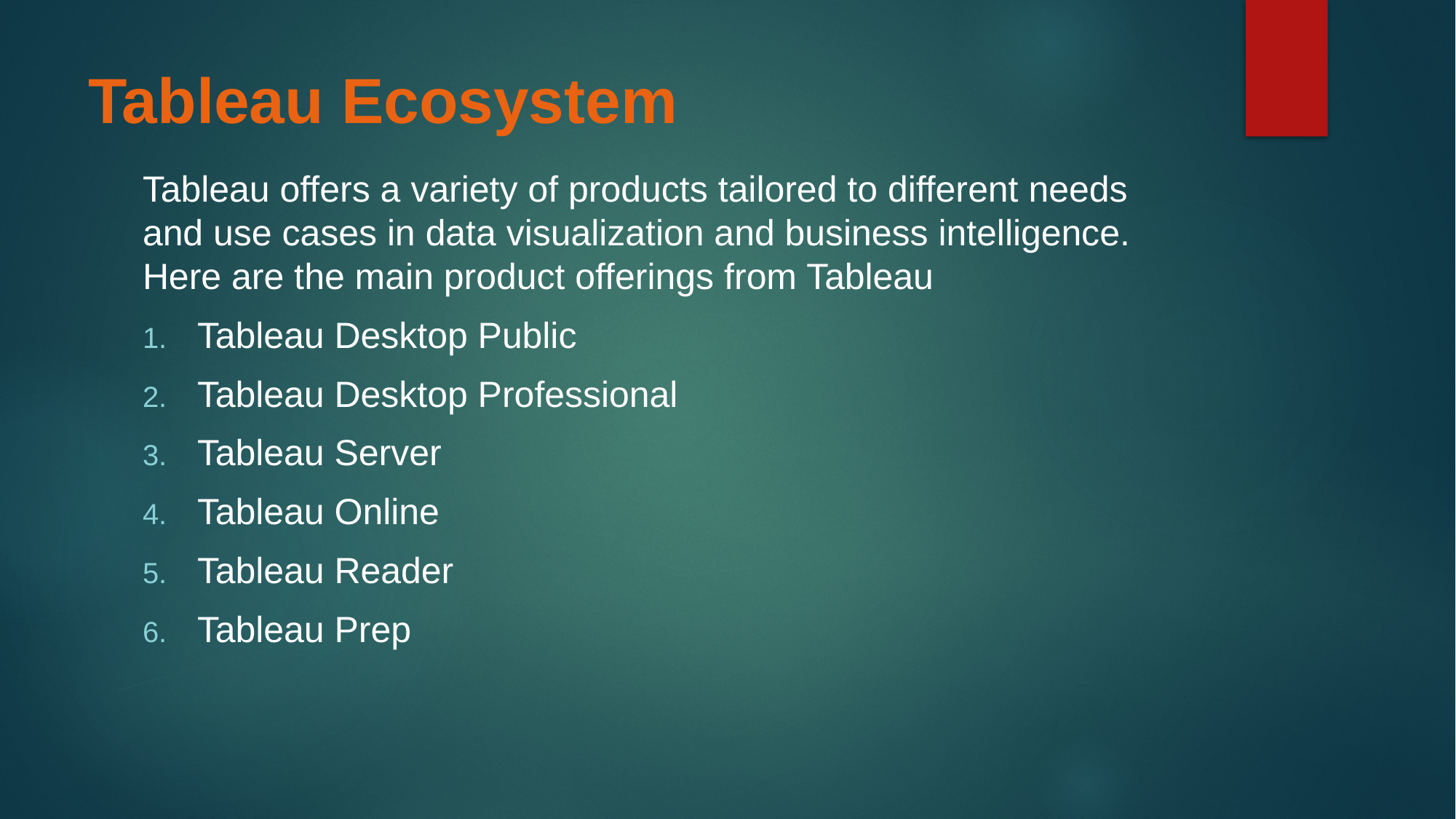

# Tableau Ecosystem
Tableau offers a variety of products tailored to different needs and use cases in data visualization and business intelligence. Here are the main product offerings from Tableau
Tableau Desktop Public
Tableau Desktop Professional
Tableau Server
Tableau Online
Tableau Reader
Tableau Prep